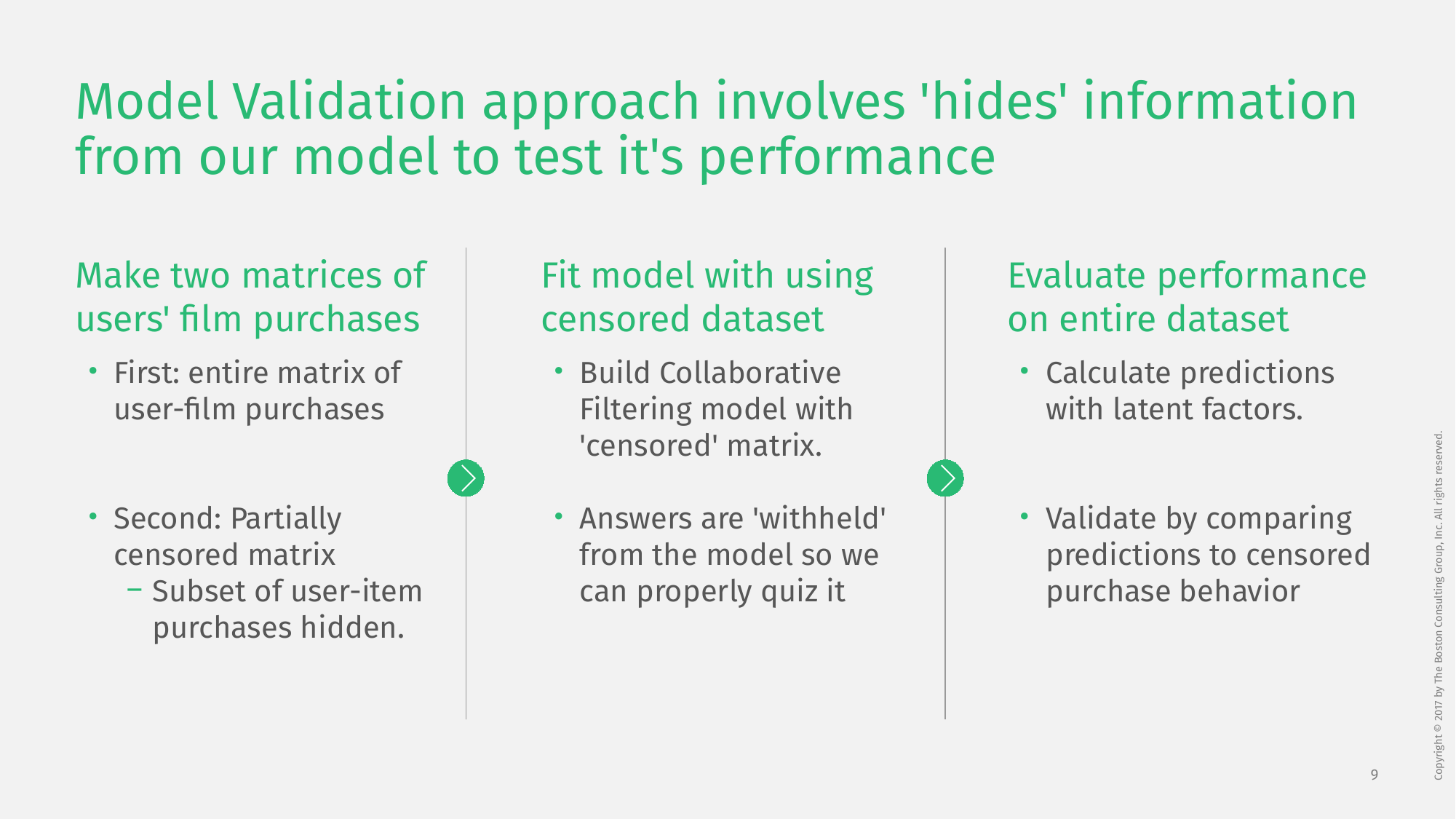

# Model Validation approach involves 'hides' information from our model to test it's performance

Make two matrices of users' film purchases

Fit model with using censored dataset
Evaluate performance on entire dataset
First: entire matrix of user-film purchases
Second: Partially censored matrix
Subset of user-item purchases hidden.
Build Collaborative Filtering model with 'censored' matrix.
Answers are 'withheld' from the model so we can properly quiz it

Calculate predictions with latent factors.

Validate by comparing predictions to censored purchase behavior